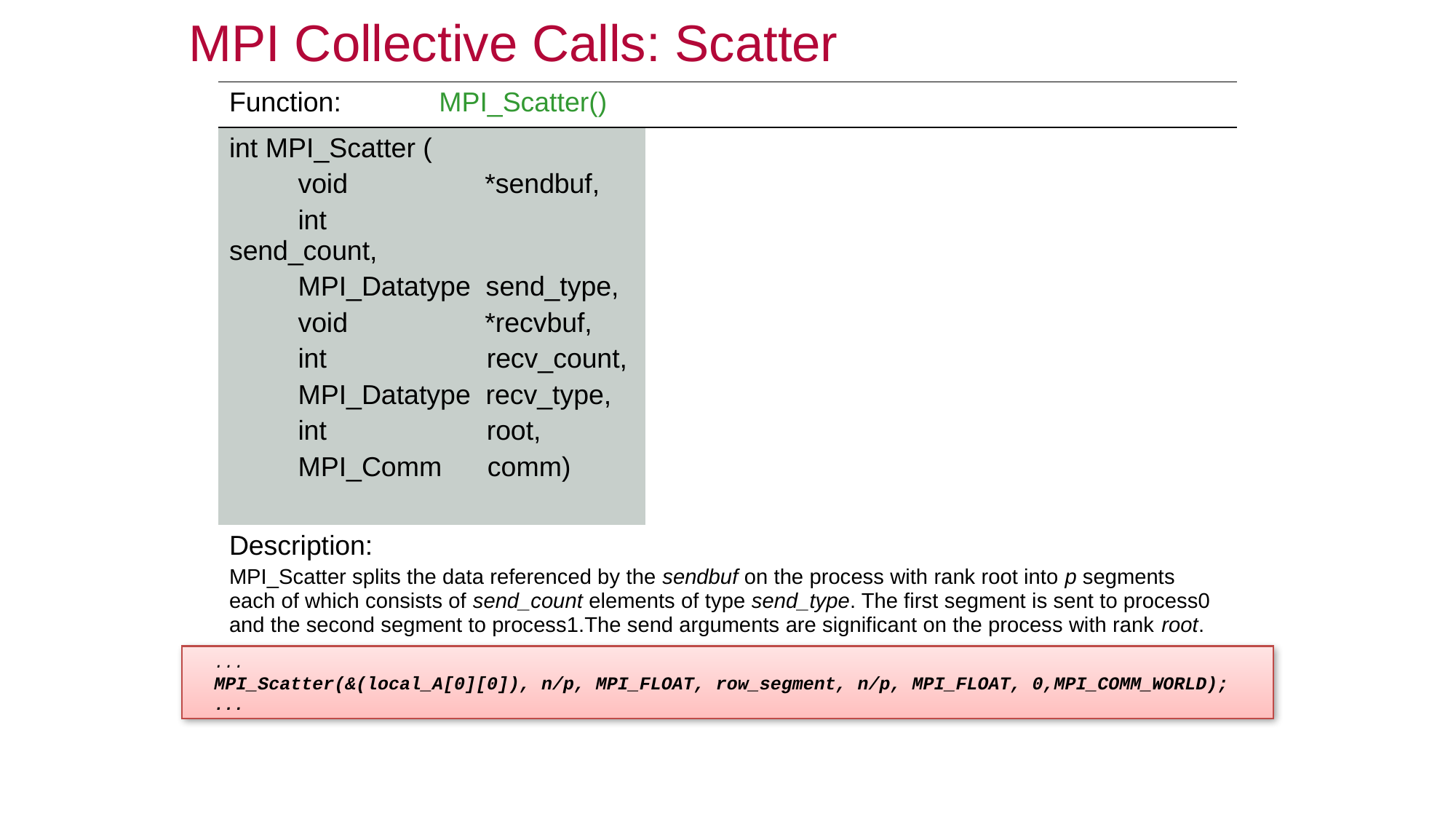

MPI Collective Calls: Scatter
| Function: | MPI\_Scatter() |  |
| --- | --- | --- |
| int MPI\_Scatter ( void \*sendbuf, int send\_count, MPI\_Datatype send\_type, void \*recvbuf, int recv\_count, MPI\_Datatype recv\_type, int root, MPI\_Comm comm) |  |  |
| Description: MPI\_Scatter splits the data referenced by the sendbuf on the process with rank root into p segments each of which consists of send\_count elements of type send\_type. The first segment is sent to process0 and the second segment to process1.The send arguments are significant on the process with rank root. |  |  |
...
MPI_Scatter(&(local_A[0][0]), n/p, MPI_FLOAT, row_segment, n/p, MPI_FLOAT, 0,MPI_COMM_WORLD);
...